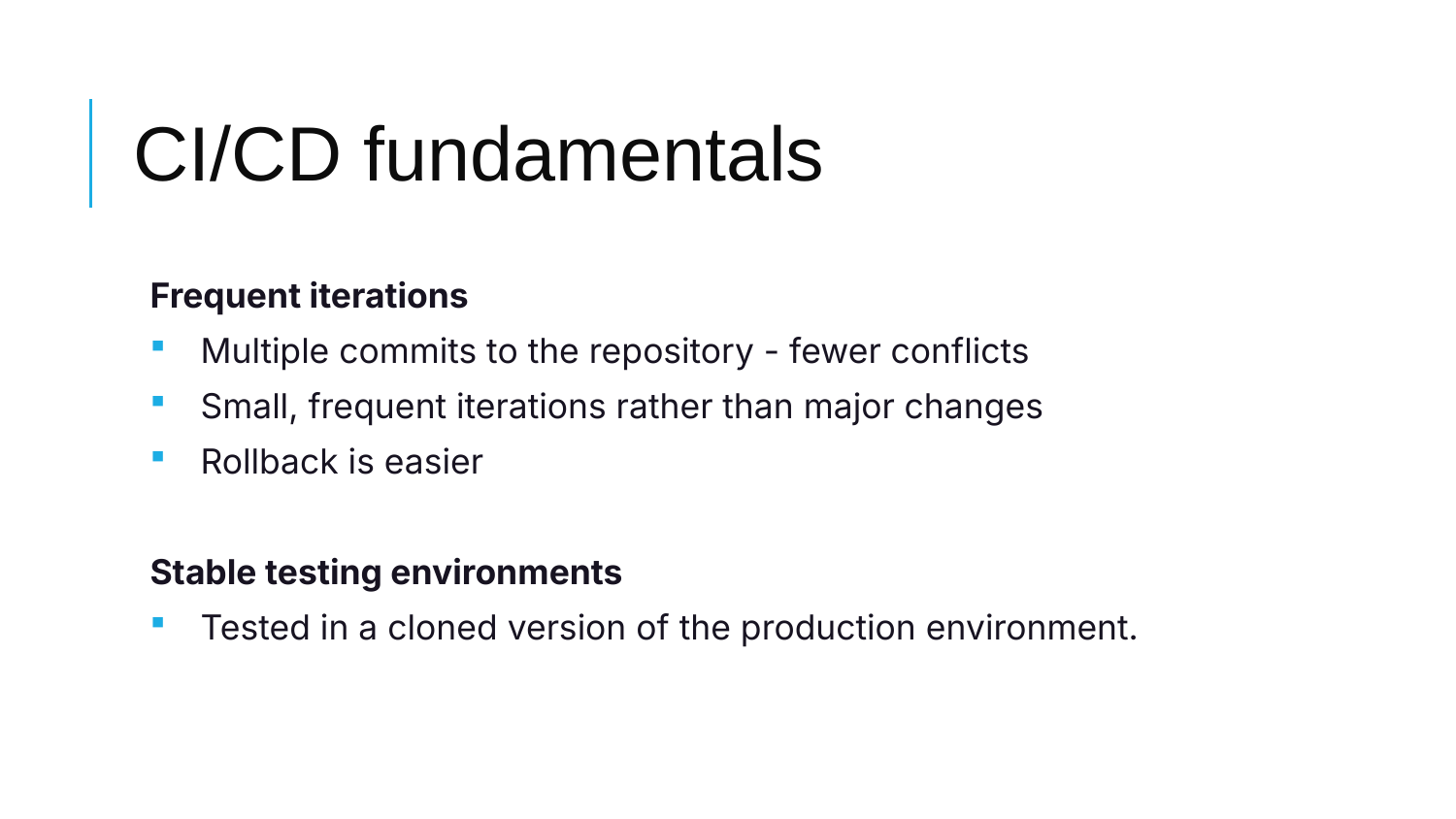

# CI/CD fundamentals
Frequent iterations
Multiple commits to the repository - fewer conflicts
Small, frequent iterations rather than major changes
Rollback is easier

Stable testing environments
Tested in a cloned version of the production environment.